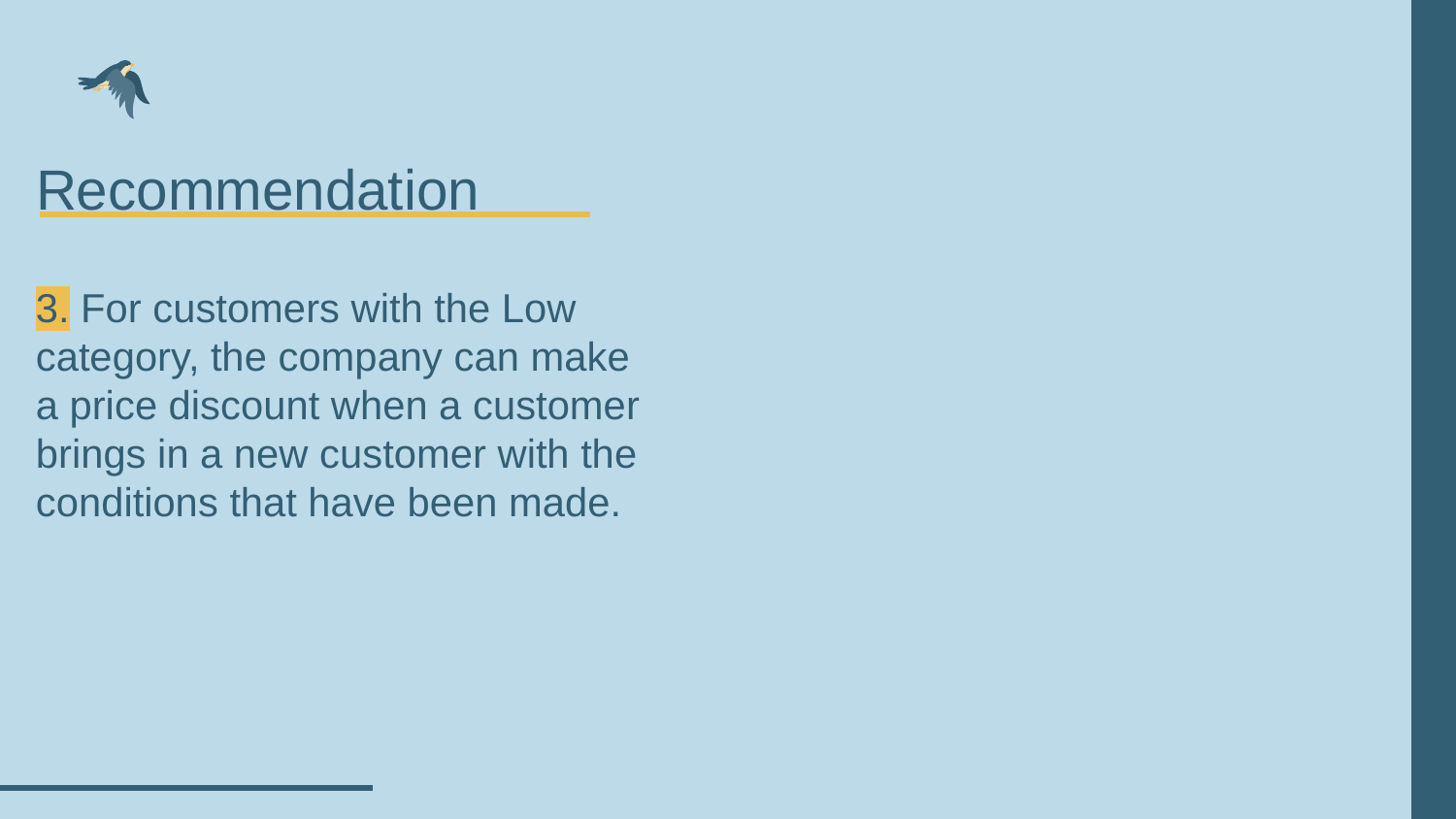

# Recommendation
3. For customers with the Low category, the company can make
a price discount when a customer brings in a new customer with the conditions that have been made.